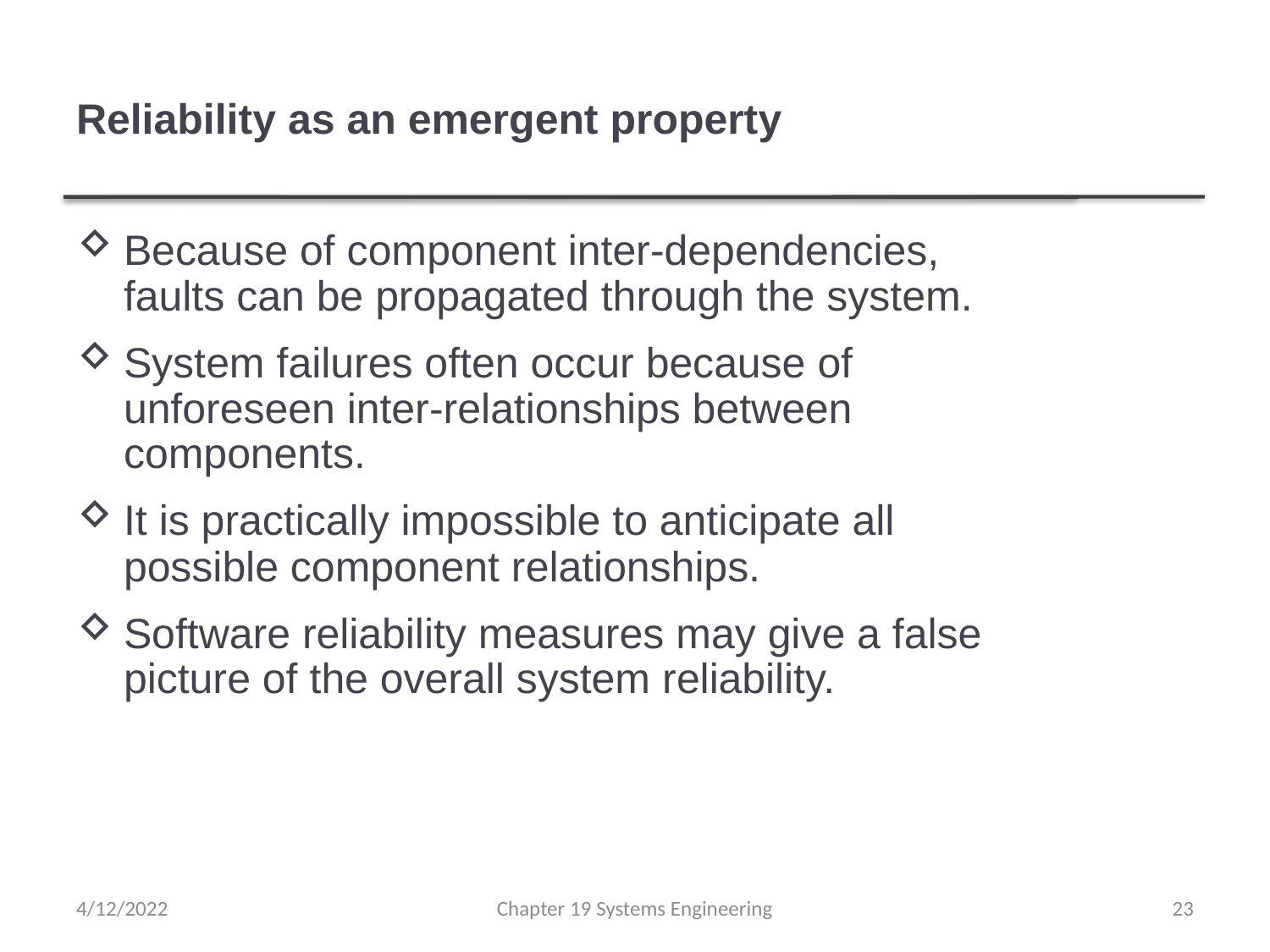

# Reliability as an emergent property
Because of component inter-dependencies,
faults can be propagated through the system.
System failures often occur because of
unforeseen inter-relationships between
components.
It is practically impossible to anticipate all
possible component relationships.
Software reliability measures may give a false
picture of the overall system reliability.
4/12/2022
Chapter 19 Systems Engineering
23